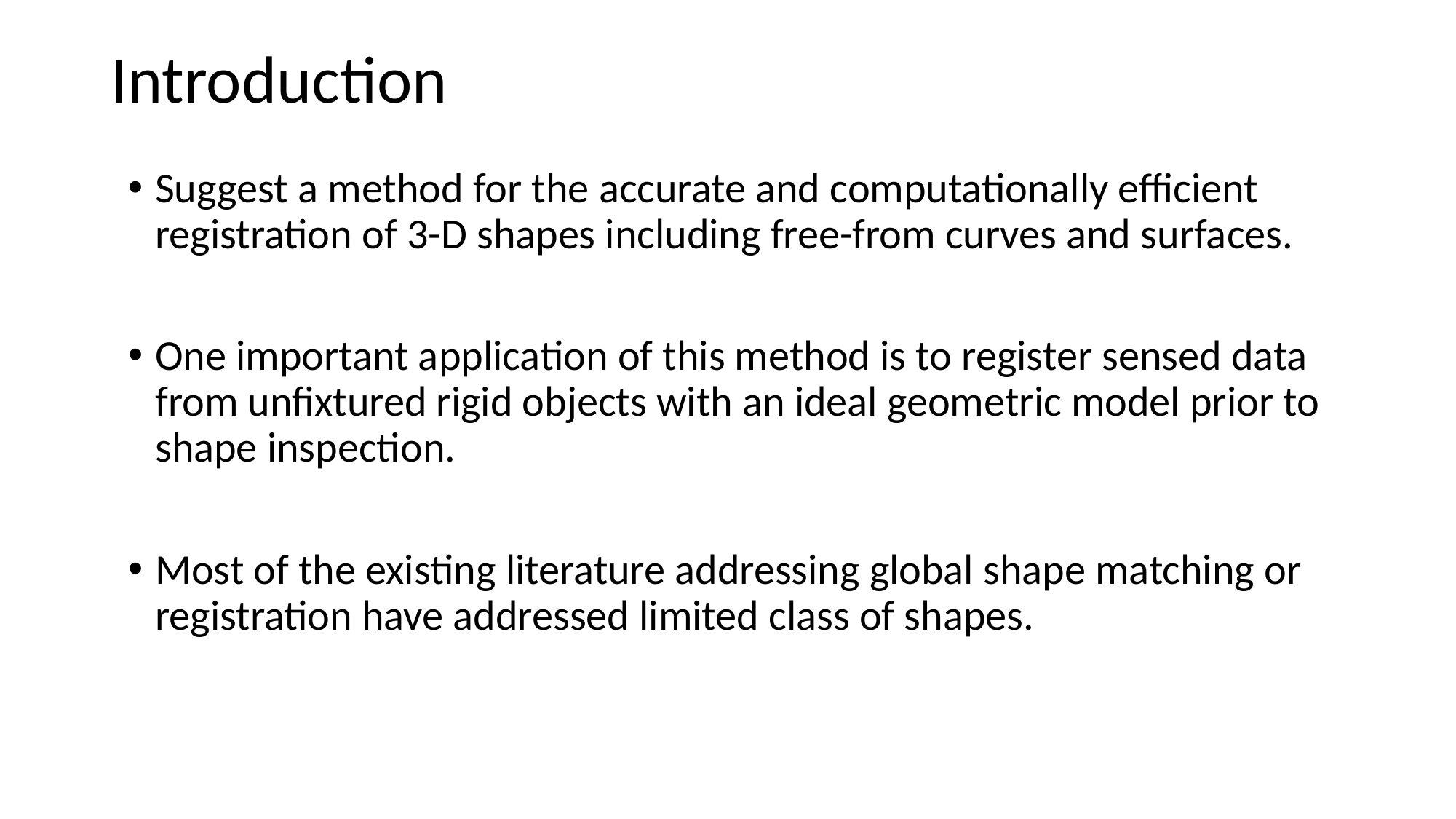

# Introduction
Suggest a method for the accurate and computationally efficient registration of 3-D shapes including free-from curves and surfaces.

One important application of this method is to register sensed data from unfixtured rigid objects with an ideal geometric model prior to shape inspection.

Most of the existing literature addressing global shape matching or registration have addressed limited class of shapes.